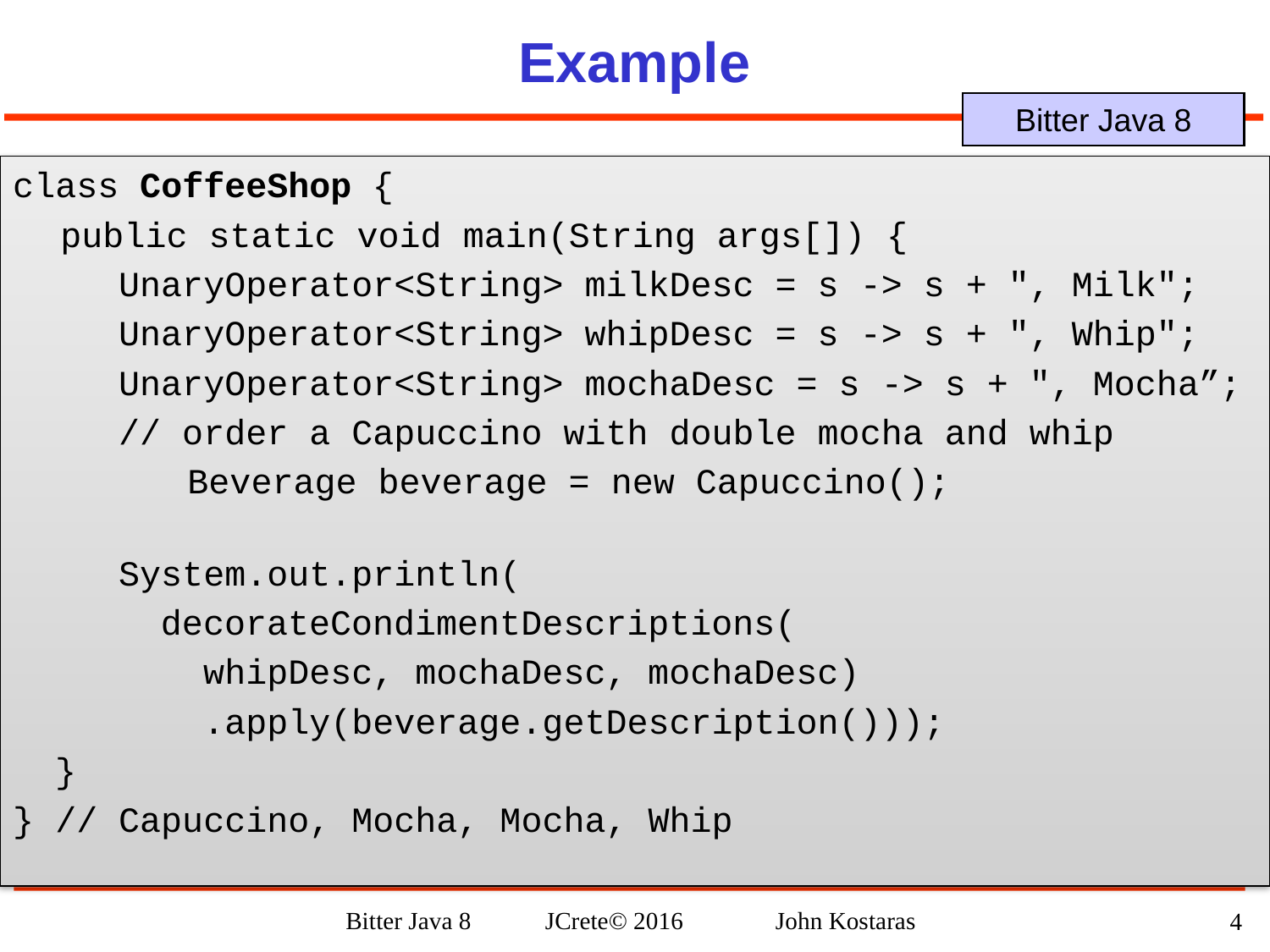

# Example
class CoffeeShop {
	public static void main(String args[]) {
     UnaryOperator<String> milkDesc = s -> s + ", Milk";
     UnaryOperator<String> whipDesc = s -> s + ", Whip";
     UnaryOperator<String> mochaDesc = s -> s + ", Mocha”;
     // order a Capuccino with double mocha and whip
		Beverage beverage = new Capuccino();
     System.out.println(
       decorateCondimentDescriptions(
         whipDesc, mochaDesc, mochaDesc)
         .apply(beverage.getDescription()));
  }
} // Capuccino, Mocha, Mocha, Whip